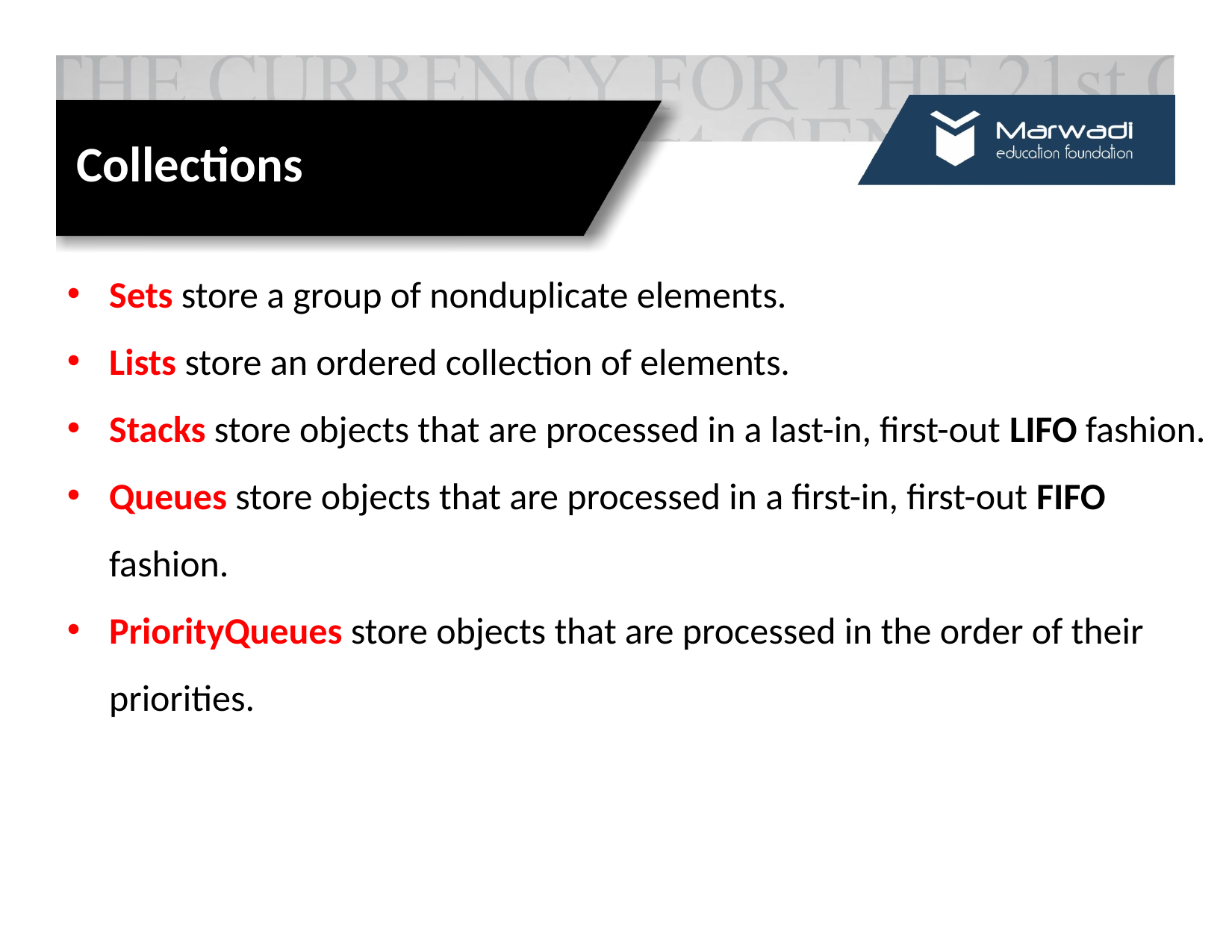

Collections
Sets store a group of nonduplicate elements.
Lists store an ordered collection of elements.
Stacks store objects that are processed in a last-in, first-out LIFO fashion.
Queues store objects that are processed in a first-in, first-out FIFO fashion.
PriorityQueues store objects that are processed in the order of their priorities.